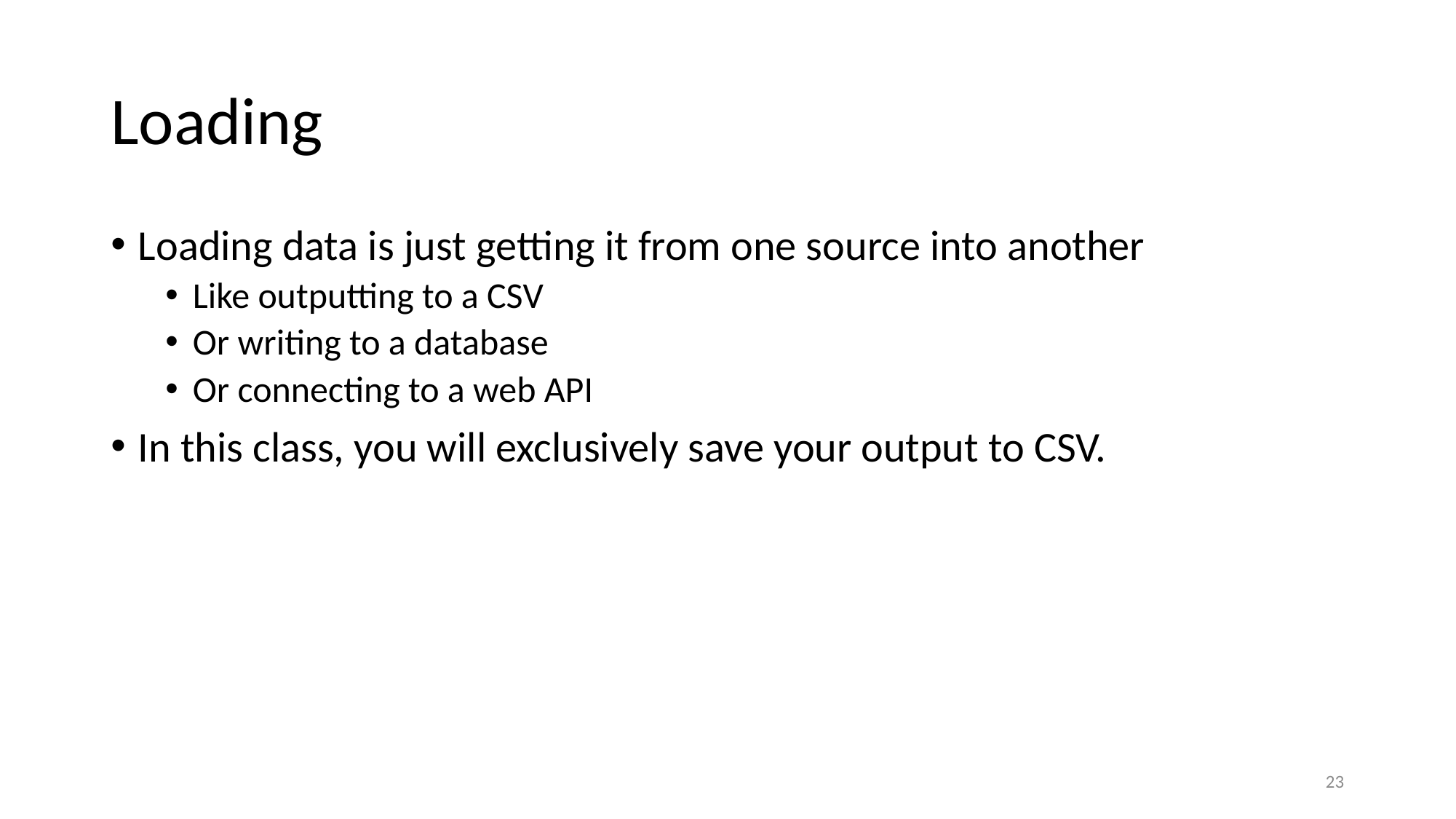

# Loading
Loading data is just getting it from one source into another
Like outputting to a CSV
Or writing to a database
Or connecting to a web API
In this class, you will exclusively save your output to CSV.

23